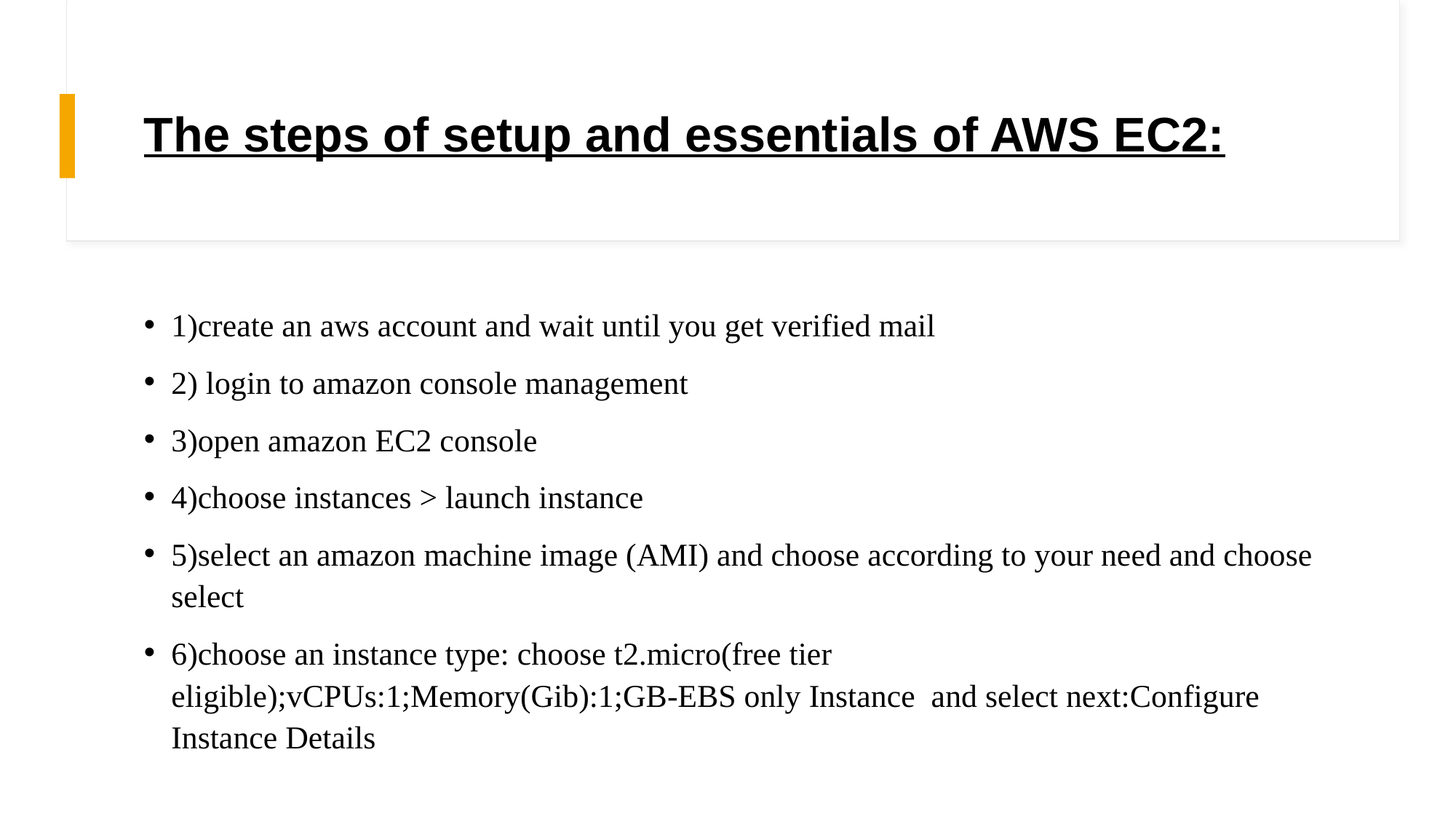

# The steps of setup and essentials of AWS EC2:
1)create an aws account and wait until you get verified mail
2) login to amazon console management
3)open amazon EC2 console
4)choose instances > launch instance
5)select an amazon machine image (AMI) and choose according to your need and choose select
6)choose an instance type: choose t2.micro(free tier eligible);vCPUs:1;Memory(Gib):1;GB-EBS only Instance  and select next:Configure Instance Details